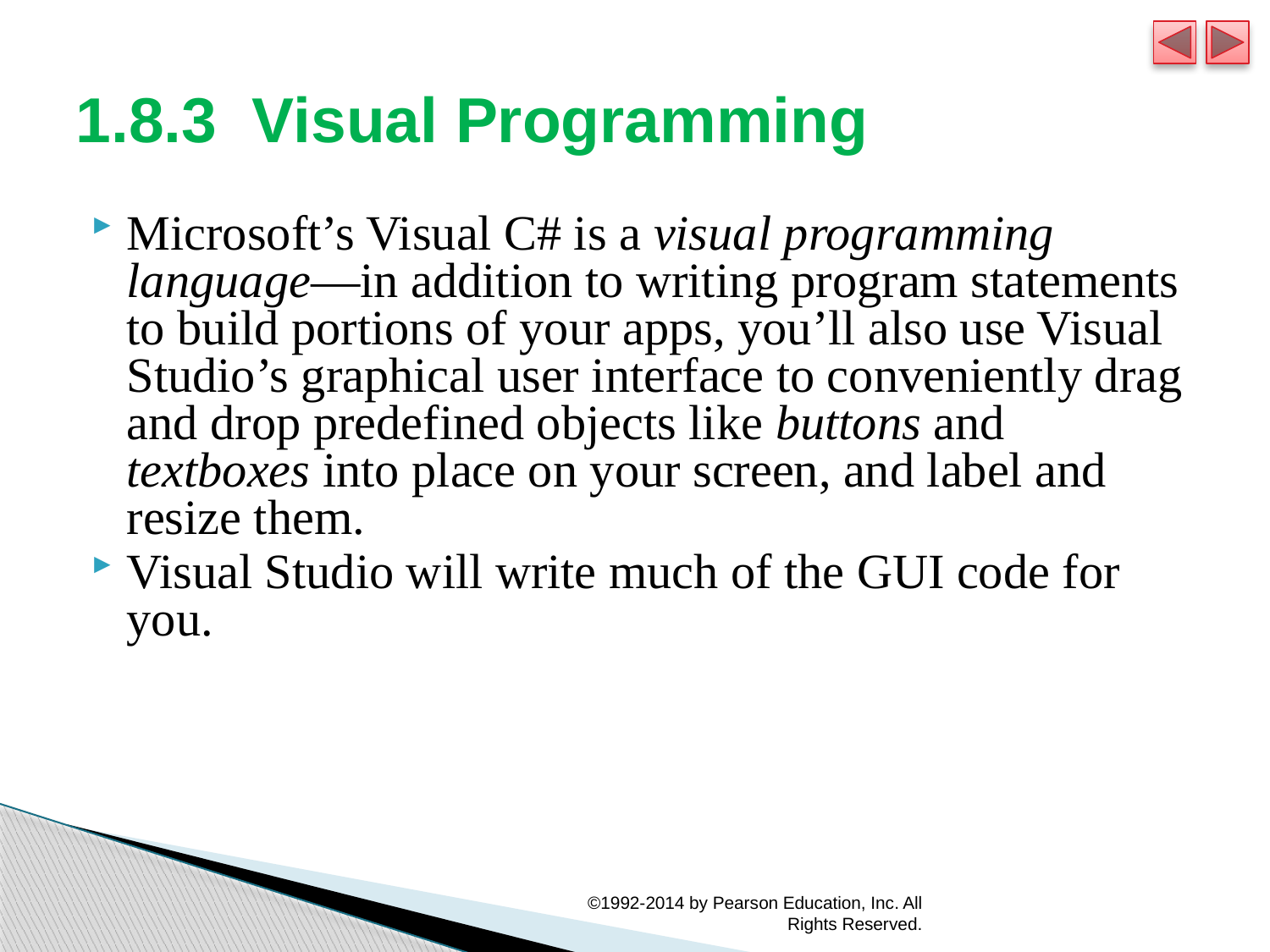

# 1.8.3  Visual Programming
Microsoft’s Visual C# is a visual programming language—in addition to writing program statements to build portions of your apps, you’ll also use Visual Studio’s graphical user interface to conveniently drag and drop predefined objects like buttons and textboxes into place on your screen, and label and resize them.
Visual Studio will write much of the GUI code for you.
©1992-2014 by Pearson Education, Inc. All Rights Reserved.